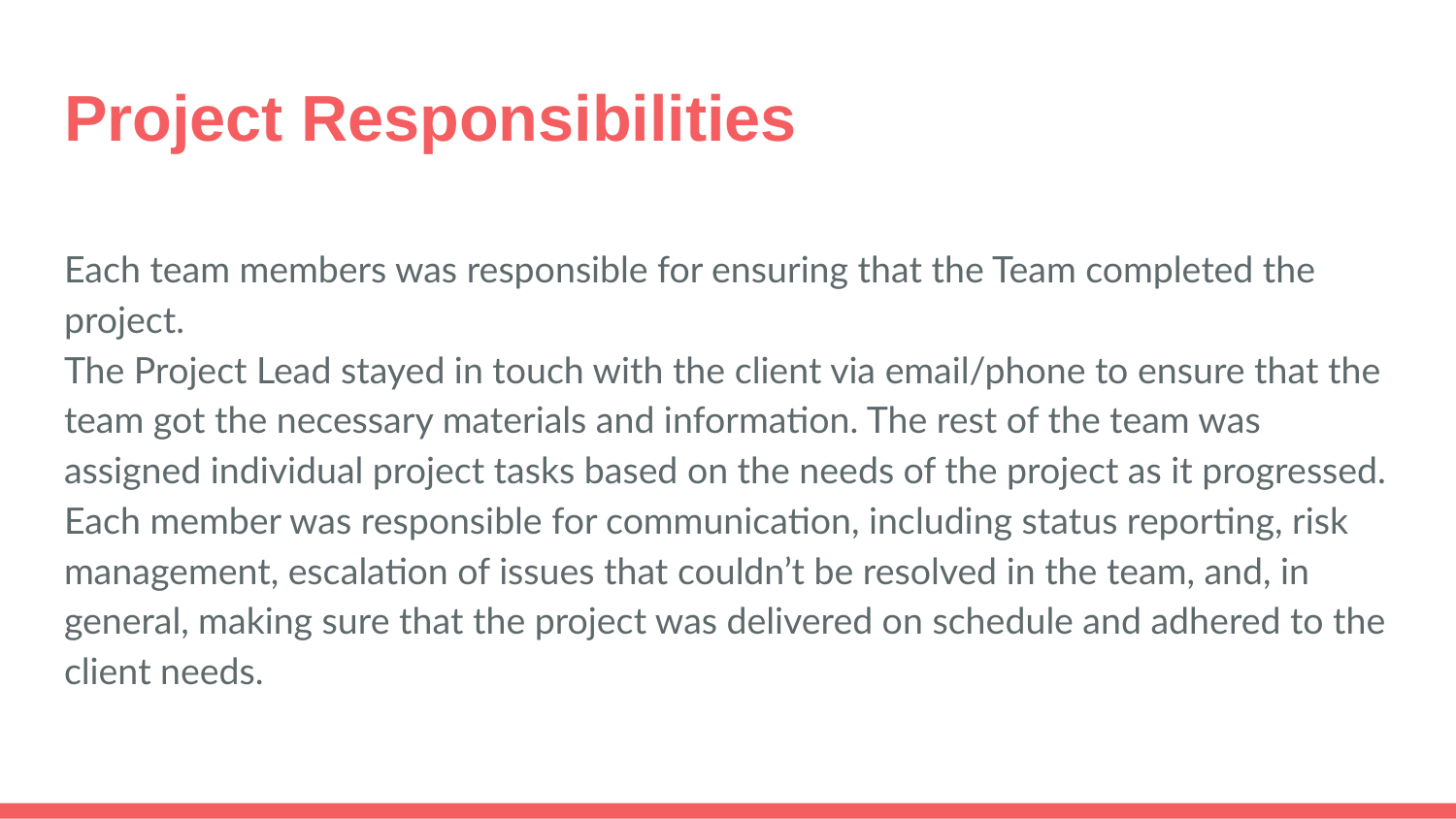

# Project Responsibilities
Each team members was responsible for ensuring that the Team completed the project.
The Project Lead stayed in touch with the client via email/phone to ensure that the team got the necessary materials and information. The rest of the team was assigned individual project tasks based on the needs of the project as it progressed.
Each member was responsible for communication, including status reporting, risk management, escalation of issues that couldn’t be resolved in the team, and, in general, making sure that the project was delivered on schedule and adhered to the client needs.